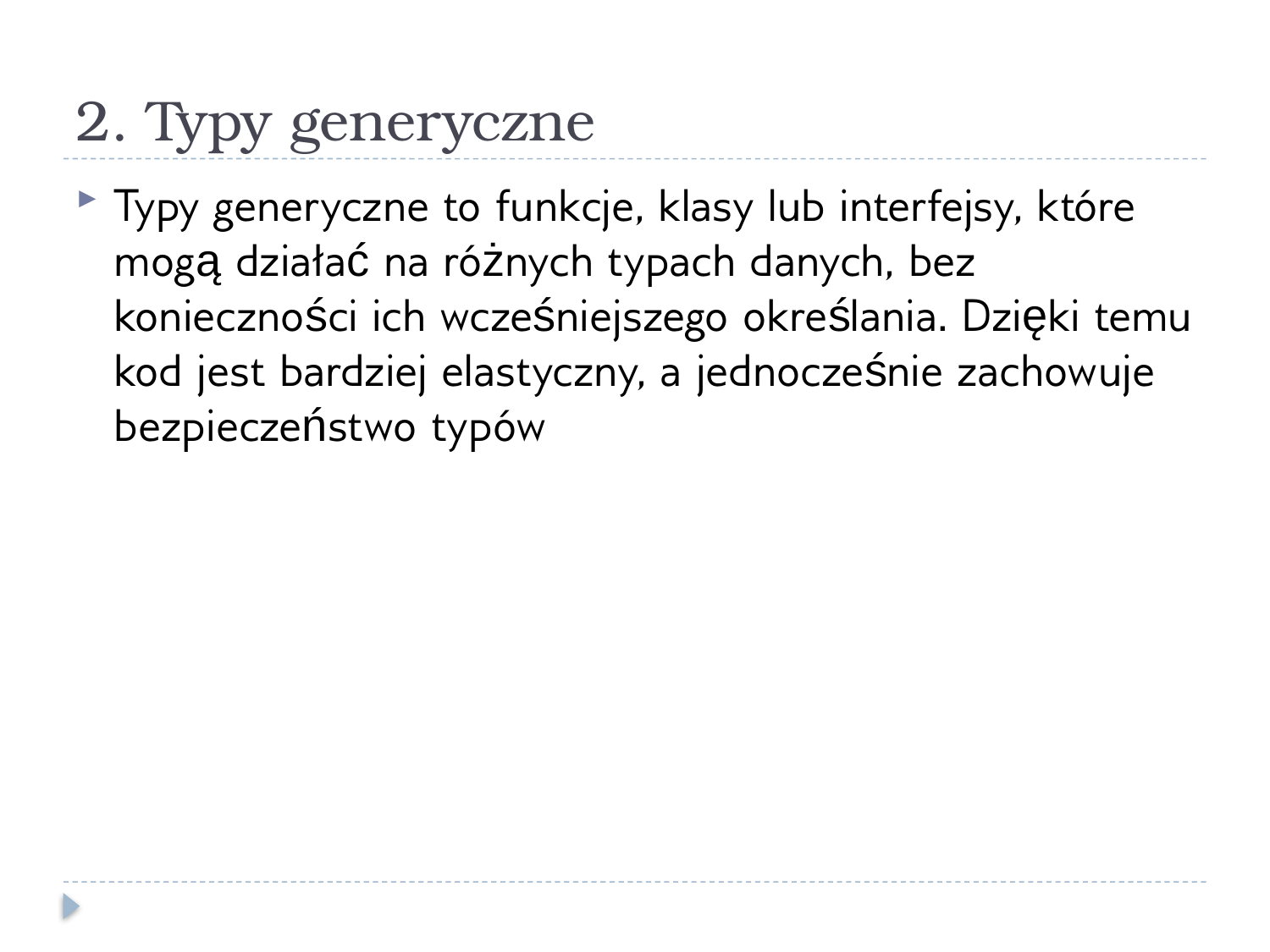

# 2. Typy generyczne
Typy generyczne to funkcje, klasy lub interfejsy, które mogą działać na różnych typach danych, bez konieczności ich wcześniejszego określania. Dzięki temu kod jest bardziej elastyczny, a jednocześnie zachowuje bezpieczeństwo typów